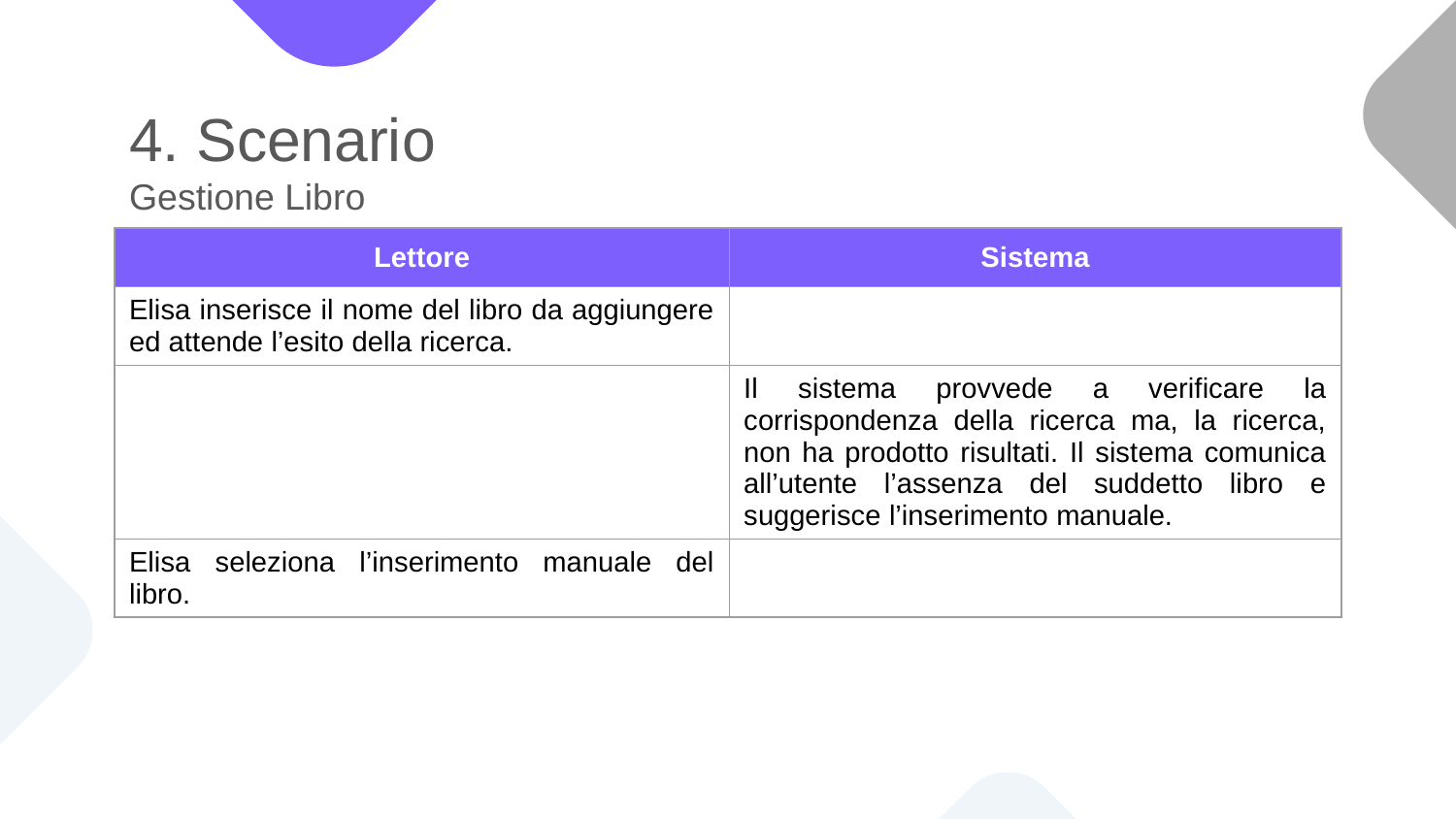

# 4. Scenario Gestione Libro
| Lettore | Sistema |
| --- | --- |
| Elisa inserisce il nome del libro da aggiungere ed attende l’esito della ricerca. |  |
|  | Il sistema provvede a verificare la corrispondenza della ricerca ma, la ricerca, non ha prodotto risultati. Il sistema comunica all’utente l’assenza del suddetto libro e suggerisce l’inserimento manuale. |
| Elisa seleziona l’inserimento manuale del libro. |  |